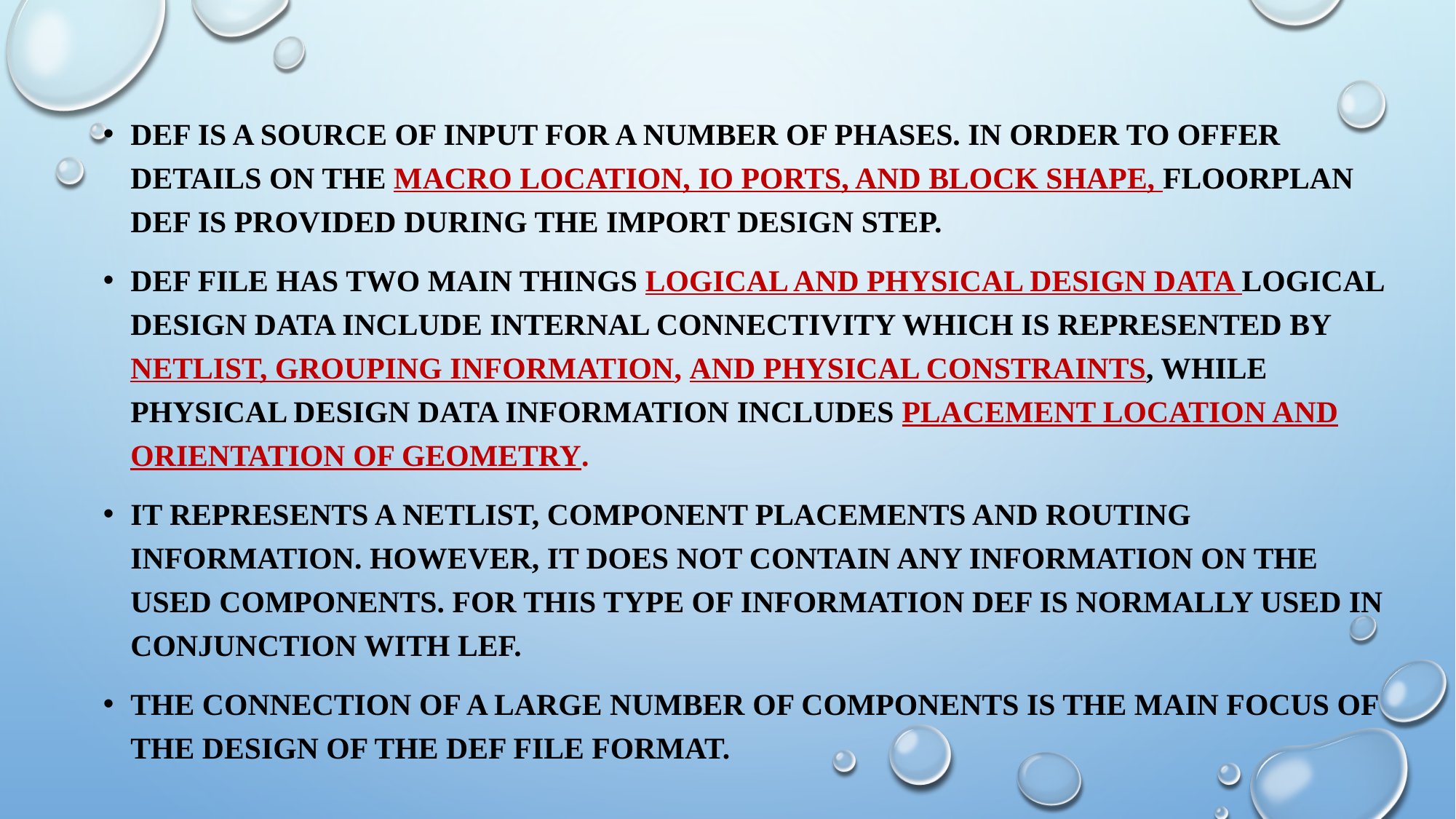

DEF is a source of input for a number of phases. In order to offer details on the macro location, IO ports, and block shape, Floorplan DEF is provided during the import design step.
DEF file has two main things logical and physical design data Logical design data include internal connectivity which is represented by netlist, grouping information, and physical constraints, while  Physical design data information includes placement location and orientation of geometry.
It represents a netlist, component placements and routing information. However, it does not contain any information on the used components. For this type of information DEF is normally used in conjunction with LEF.
The connection of a large number of components is the main focus of the design of the DEF file format.